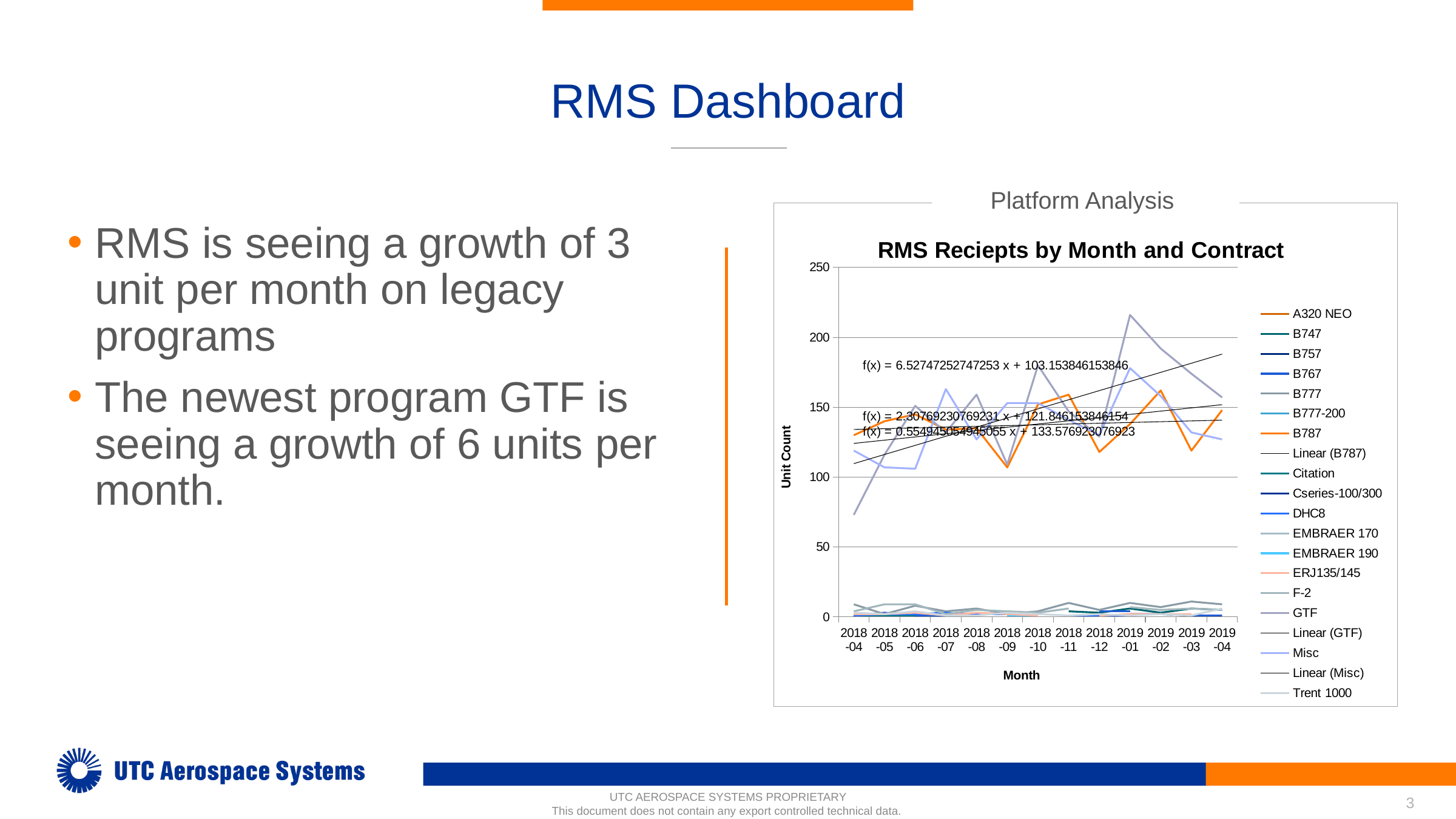

# RMS Dashboard
Platform Analysis

### Chart: RMS Reciepts by Month and Contract

| Category | A320 NEO | B747 | B757 | B767 | B777 | B777-200 | B787 | Citation | Cseries-100/300 | DHC8 | EMBRAER 170 | EMBRAER 190 | ERJ135/145 | F-2 | GTF | Misc | Trent 1000 |
|---|---|---|---|---|---|---|---|---|---|---|---|---|---|---|---|---|---|
| 2018-04 | 2.0 | 1.0 | 1.0 | 1.0 | 9.0 | None | 130.0 | 1.0 | None | 1.0 | 1.0 | None | 2.0 | 4.0 | 73.0 | 119.0 | 3.0 |
| 2018-05 | None | None | 2.0 | 3.0 | 2.0 | None | 140.0 | 1.0 | None | 2.0 | None | None | 2.0 | 9.0 | 116.0 | 107.0 | 2.0 |
| 2018-06 | None | 1.0 | 1.0 | 1.0 | 8.0 | None | 145.0 | 1.0 | None | 2.0 | None | None | 3.0 | 9.0 | 151.0 | 106.0 | 4.0 |
| 2018-07 | None | None | 1.0 | 1.0 | 4.0 | 1.0 | 134.0 | None | None | 3.0 | None | None | 1.0 | 2.0 | 132.0 | 163.0 | 1.0 |
| 2018-08 | None | None | None | None | 6.0 | None | 135.0 | None | None | 2.0 | None | None | 3.0 | 5.0 | 159.0 | 127.0 | 1.0 |
| 2018-09 | None | None | None | None | 2.0 | None | 107.0 | 1.0 | None | 2.0 | None | 1.0 | 2.0 | 4.0 | 109.0 | 153.0 | 3.0 |
| 2018-10 | None | None | 2.0 | 1.0 | 4.0 | None | 152.0 | 1.0 | None | None | None | 1.0 | 1.0 | 3.0 | 180.0 | 153.0 | 2.0 |
| 2018-11 | None | 4.0 | None | None | 10.0 | None | 159.0 | None | None | 1.0 | None | None | None | 6.0 | 147.0 | 141.0 | 1.0 |
| 2018-12 | None | 3.0 | None | 4.0 | 5.0 | None | 118.0 | None | None | 1.0 | None | None | 1.0 | None | 129.0 | 130.0 | 2.0 |
| 2019-01 | None | 6.0 | 2.0 | 4.0 | 10.0 | None | 138.0 | None | None | 1.0 | 1.0 | None | 2.0 | 7.0 | 216.0 | 178.0 | 1.0 |
| 2019-02 | None | 3.0 | 2.0 | None | 7.0 | None | 162.0 | None | None | None | None | None | 2.0 | 5.0 | 192.0 | 158.0 | 2.0 |
| 2019-03 | None | 6.0 | 1.0 | 1.0 | 11.0 | None | 119.0 | None | None | 1.0 | None | None | 2.0 | 6.0 | 174.0 | 132.0 | 1.0 |
| 2019-04 | None | 5.0 | 1.0 | 1.0 | 9.0 | None | 148.0 | None | 4.0 | None | None | None | None | 5.0 | 157.0 | 127.0 | 6.0 |
RMS is seeing a growth of 3 unit per month on legacy programs
The newest program GTF is seeing a growth of 6 units per month.
UTC AEROSPACE SYSTEMS PROPRIETARY
This document does not contain any export controlled technical data.
3